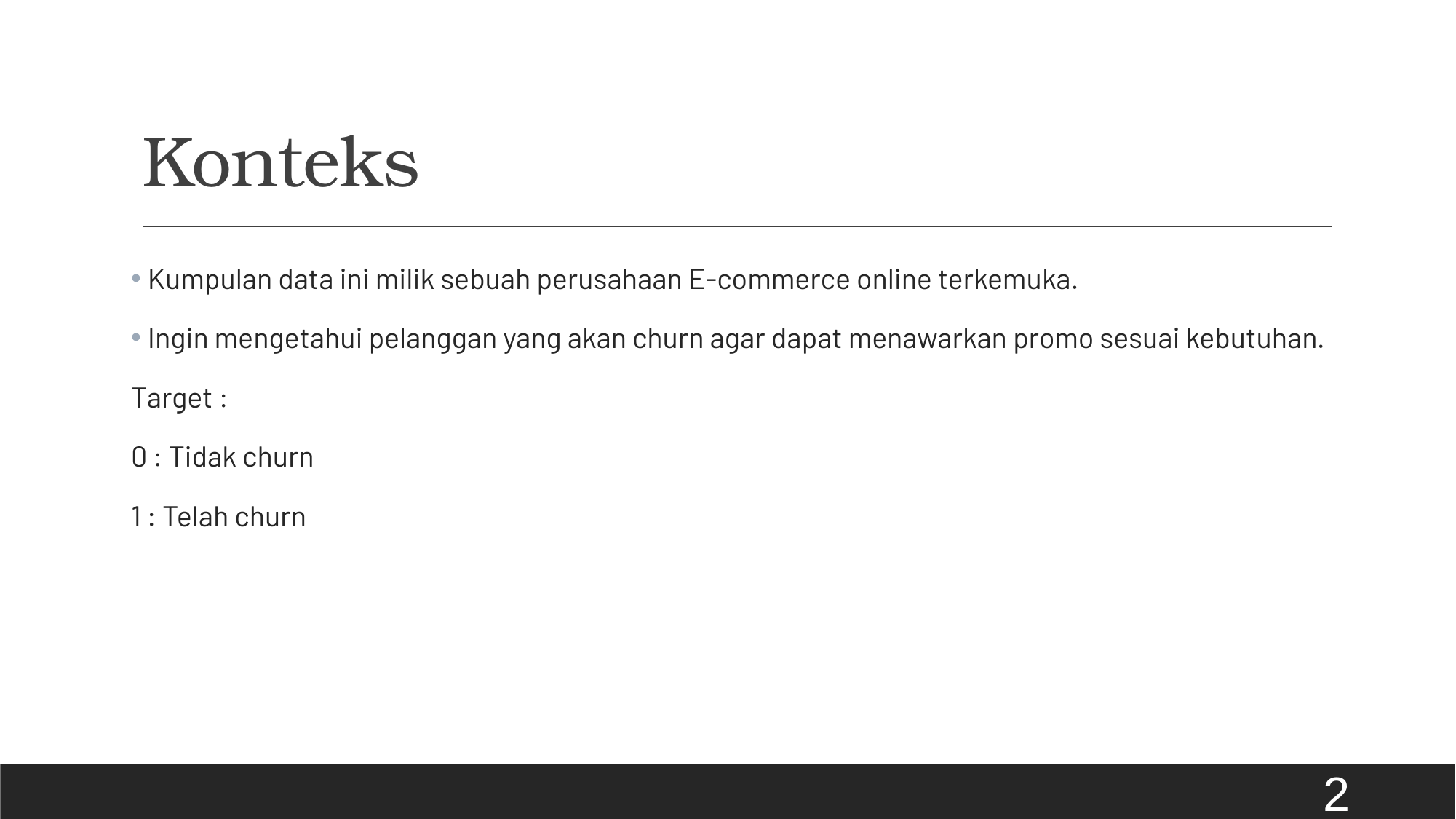

# Konteks
 Kumpulan data ini milik sebuah perusahaan E-commerce online terkemuka.
 Ingin mengetahui pelanggan yang akan churn agar dapat menawarkan promo sesuai kebutuhan.
Target :
0 : Tidak churn
1 : Telah churn
2